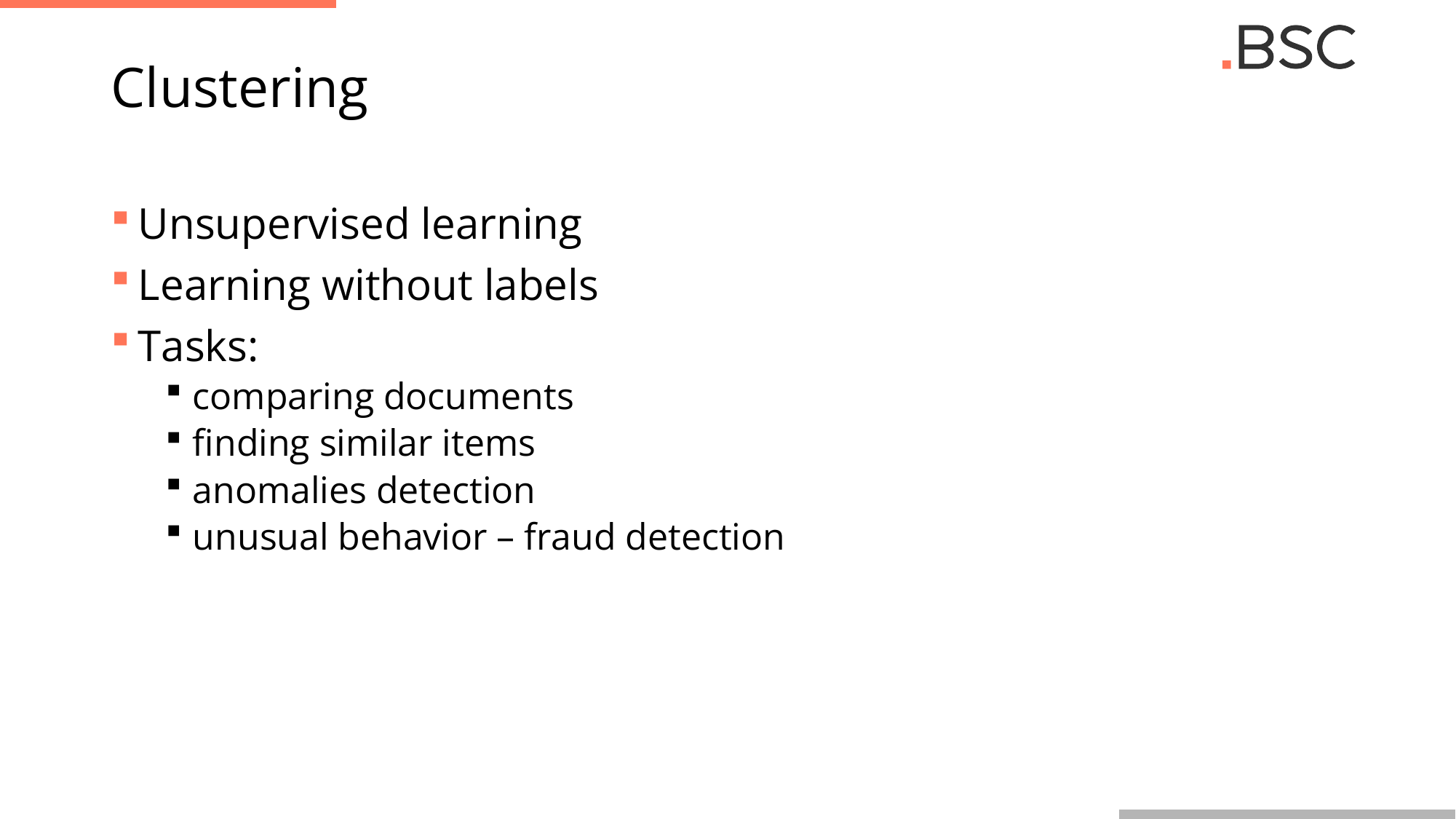

# Clustering
Unsupervised learning
Learning without labels
Tasks:
comparing documents
finding similar items
anomalies detection
unusual behavior – fraud detection